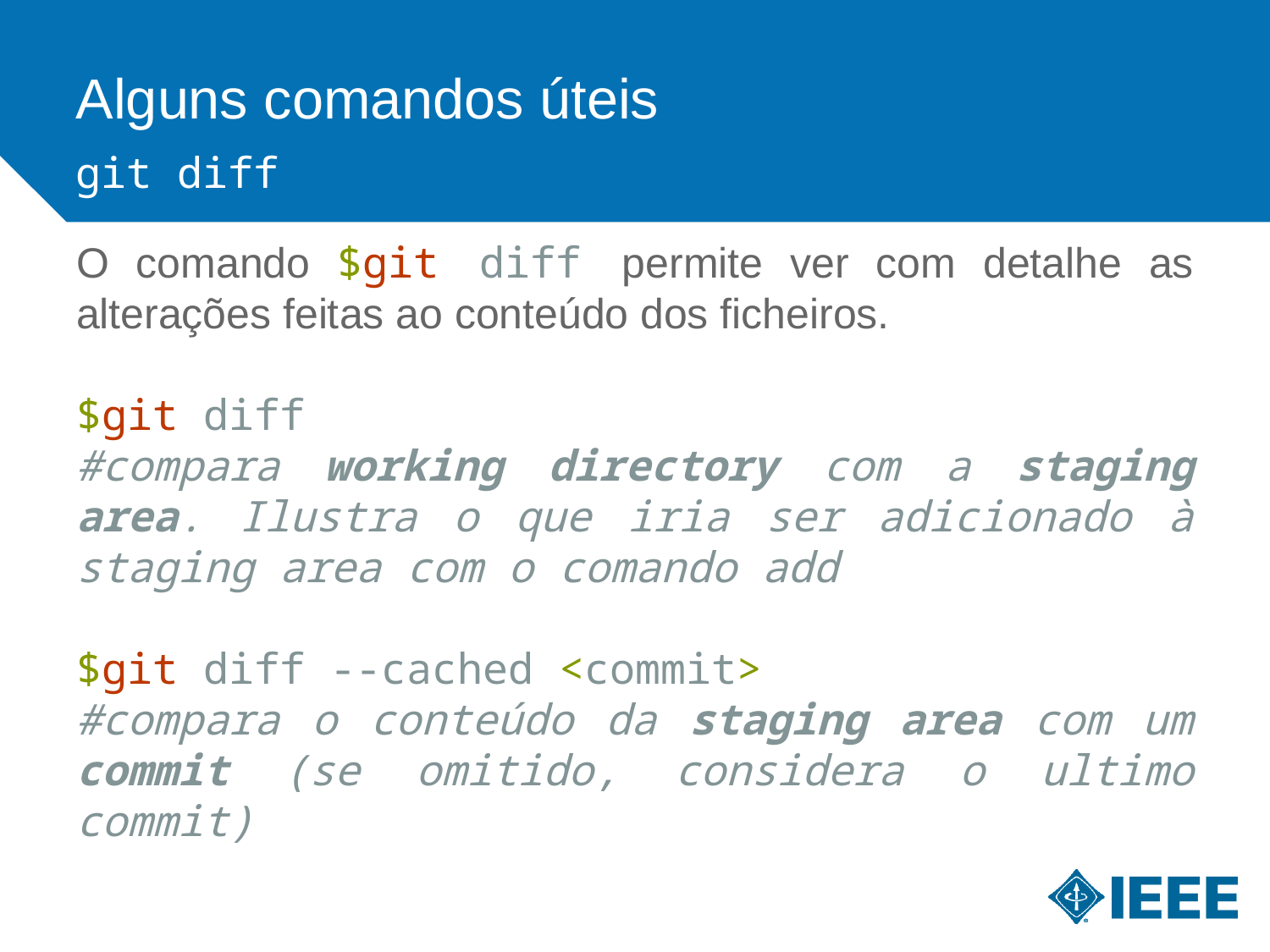

Alguns comandos úteis
git diff
O comando $git diff permite ver com detalhe as alterações feitas ao conteúdo dos ficheiros.

$git diff
#compara working directory com a staging area. Ilustra o que iria ser adicionado à staging area com o comando add

$git diff --cached <commit>
#compara o conteúdo da staging area com um commit (se omitido, considera o ultimo commit)